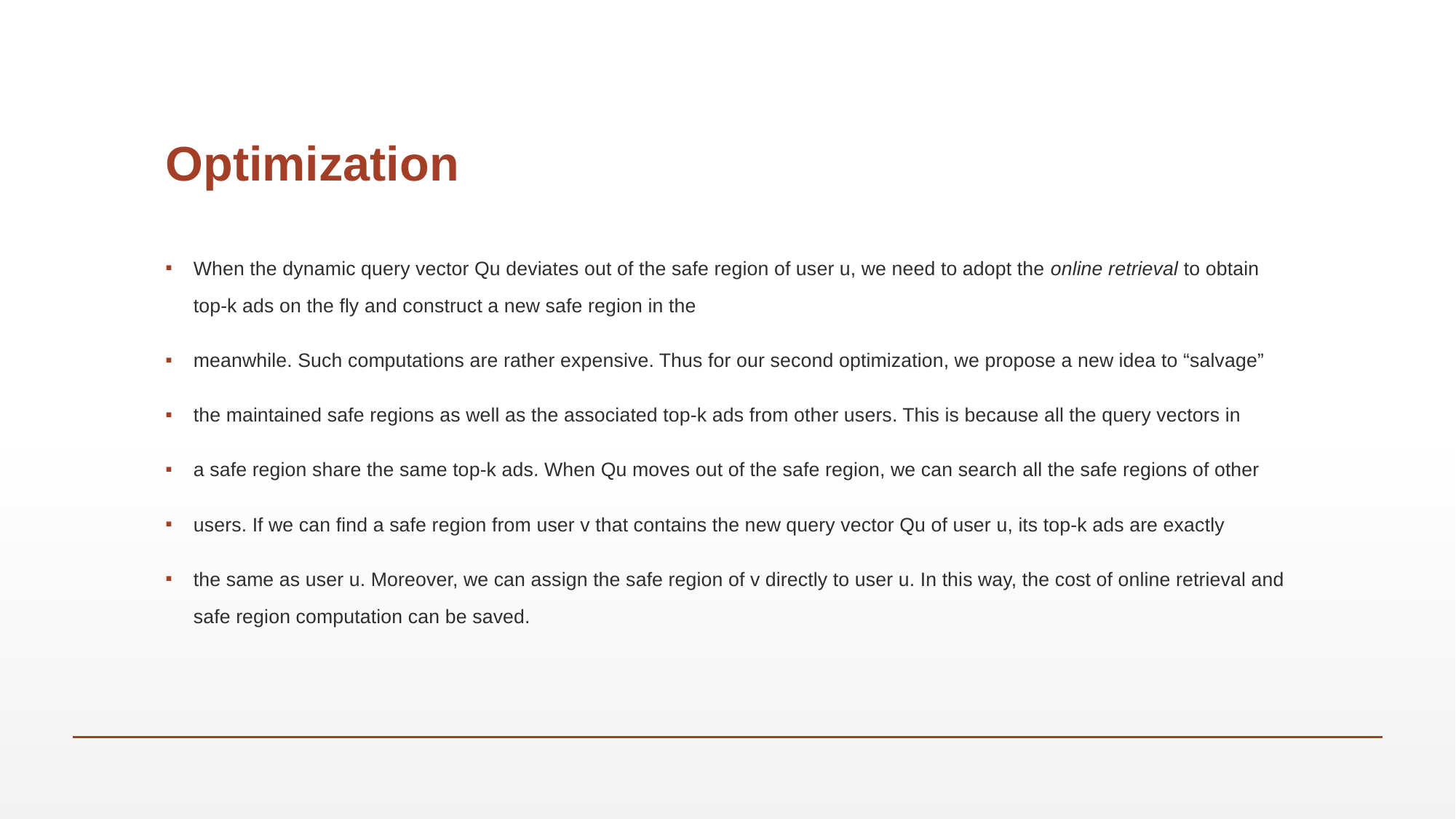

# Optimization
When the dynamic query vector Qu deviates out of the safe region of user u, we need to adopt the online retrieval to obtain top-k ads on the fly and construct a new safe region in the
meanwhile. Such computations are rather expensive. Thus for our second optimization, we propose a new idea to “salvage”
the maintained safe regions as well as the associated top-k ads from other users. This is because all the query vectors in
a safe region share the same top-k ads. When Qu moves out of the safe region, we can search all the safe regions of other
users. If we can find a safe region from user v that contains the new query vector Qu of user u, its top-k ads are exactly
the same as user u. Moreover, we can assign the safe region of v directly to user u. In this way, the cost of online retrieval and safe region computation can be saved.